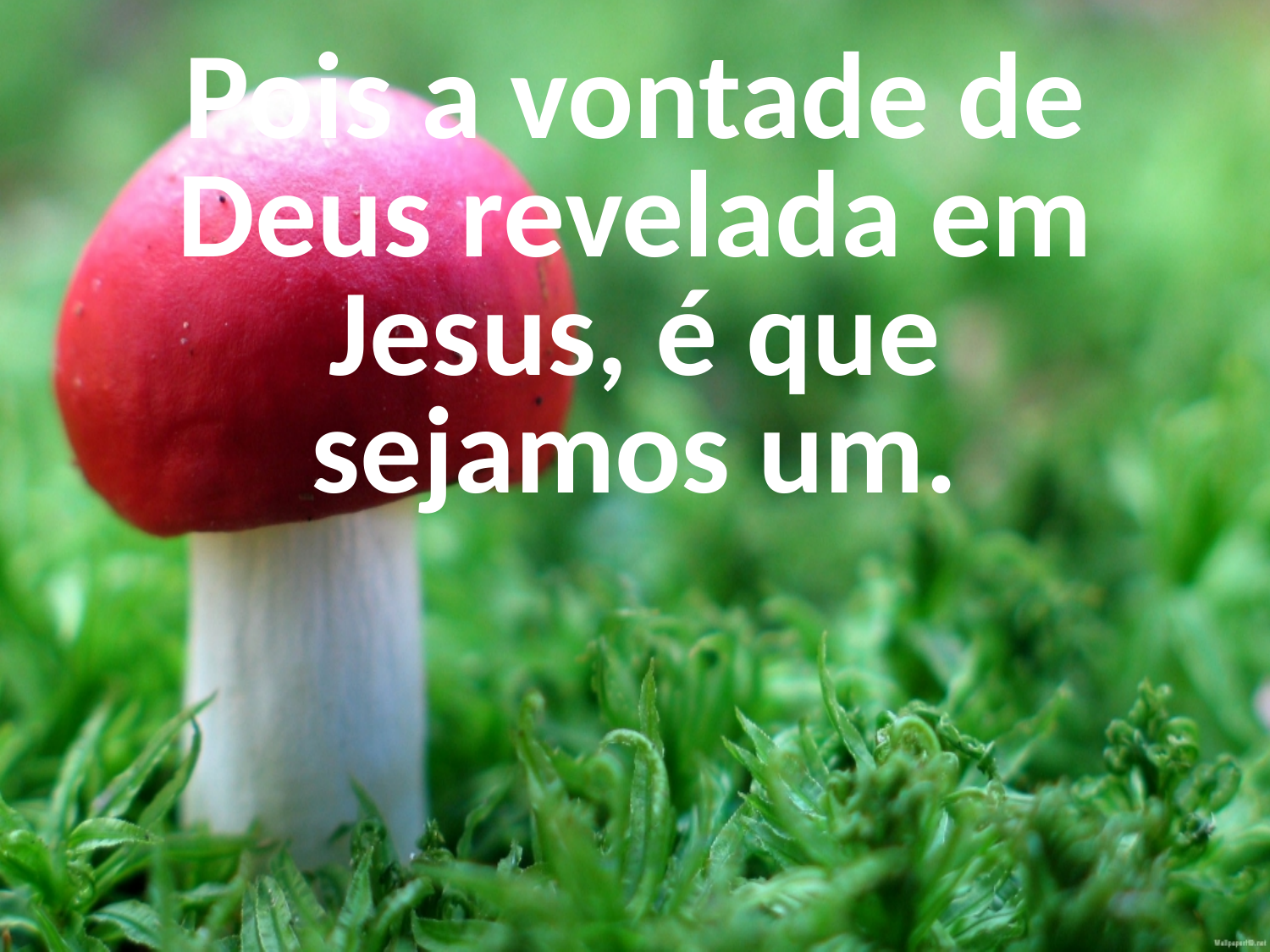

Pois a vontade de Deus revelada em Jesus, é que sejamos um.